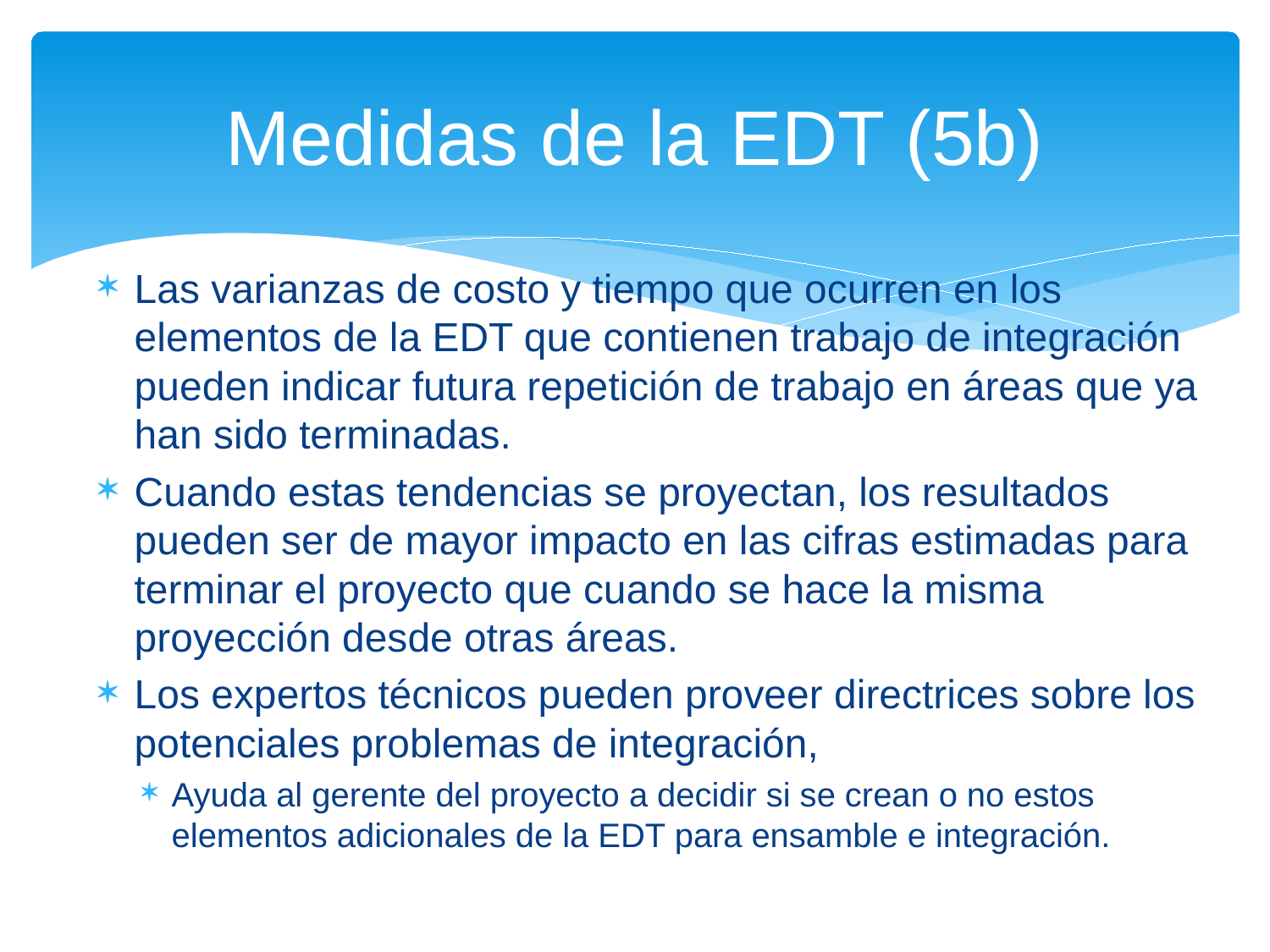

# Medidas de la EDT (5b)
Las varianzas de costo y tiempo que ocurren en los elementos de la EDT que contienen trabajo de integración pueden indicar futura repetición de trabajo en áreas que ya han sido terminadas.
Cuando estas tendencias se proyectan, los resultados pueden ser de mayor impacto en las cifras estimadas para terminar el proyecto que cuando se hace la misma proyección desde otras áreas.
Los expertos técnicos pueden proveer directrices sobre los potenciales problemas de integración,
Ayuda al gerente del proyecto a decidir si se crean o no estos elementos adicionales de la EDT para ensamble e integración.